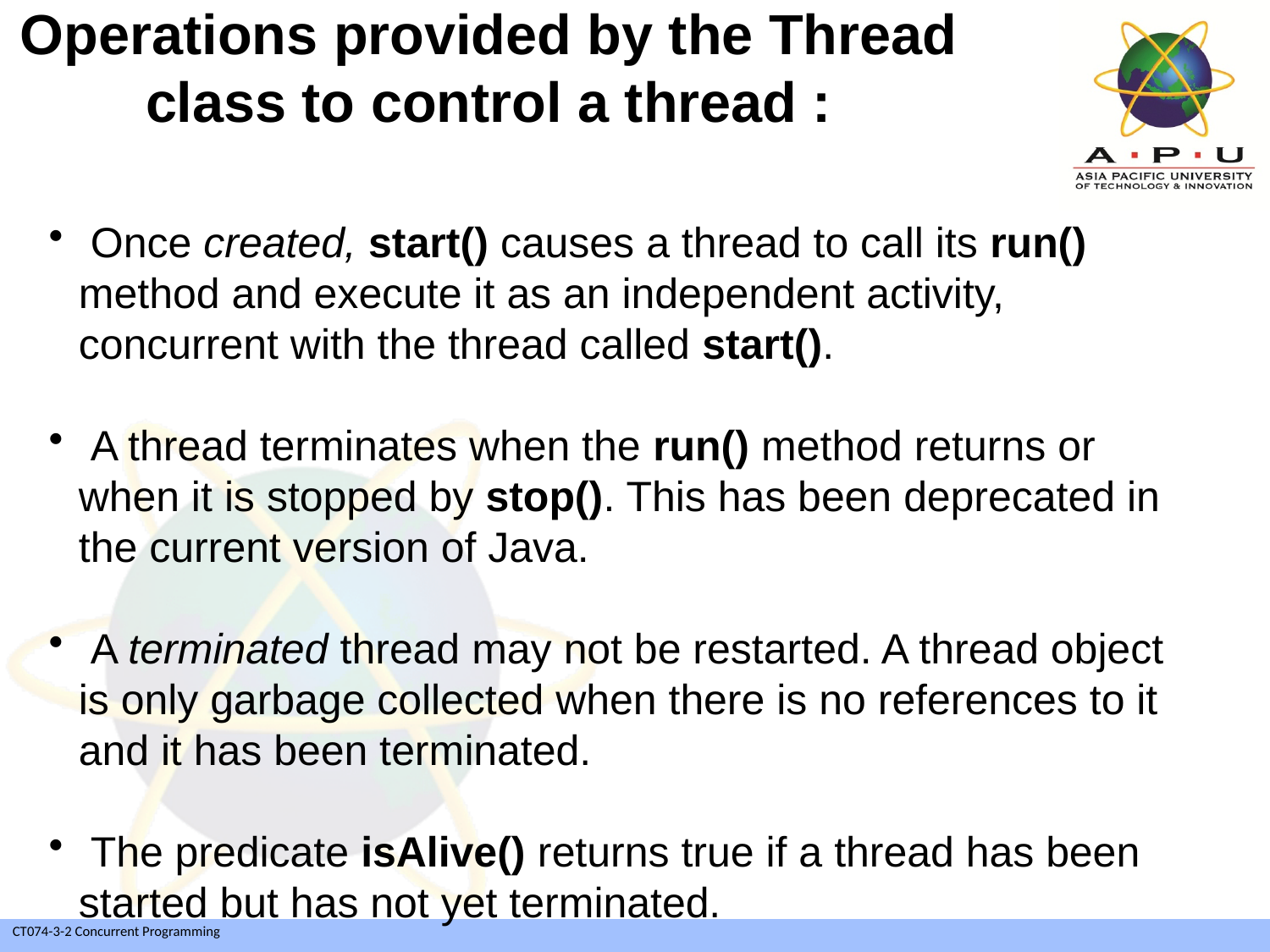

Operations provided by the Thread class to control a thread :
 Once created, start() causes a thread to call its run() method and execute it as an independent activity, concurrent with the thread called start().

 A thread terminates when the run() method returns or when it is stopped by stop(). This has been deprecated in the current version of Java.

 A terminated thread may not be restarted. A thread object is only garbage collected when there is no references to it and it has been terminated.

 The predicate isAlive() returns true if a thread has been started but has not yet terminated.